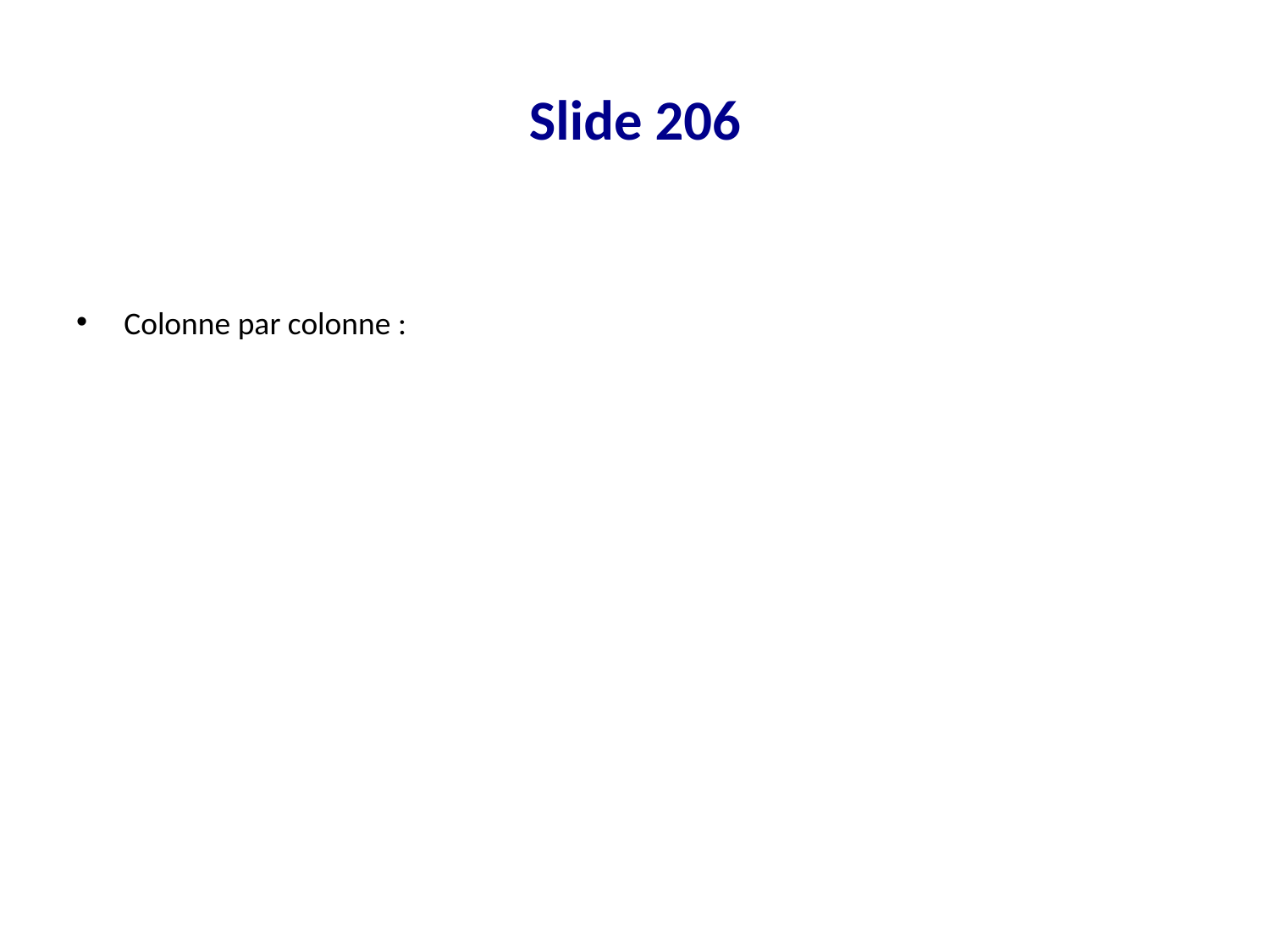

# Slide 206

Colonne par colonne :